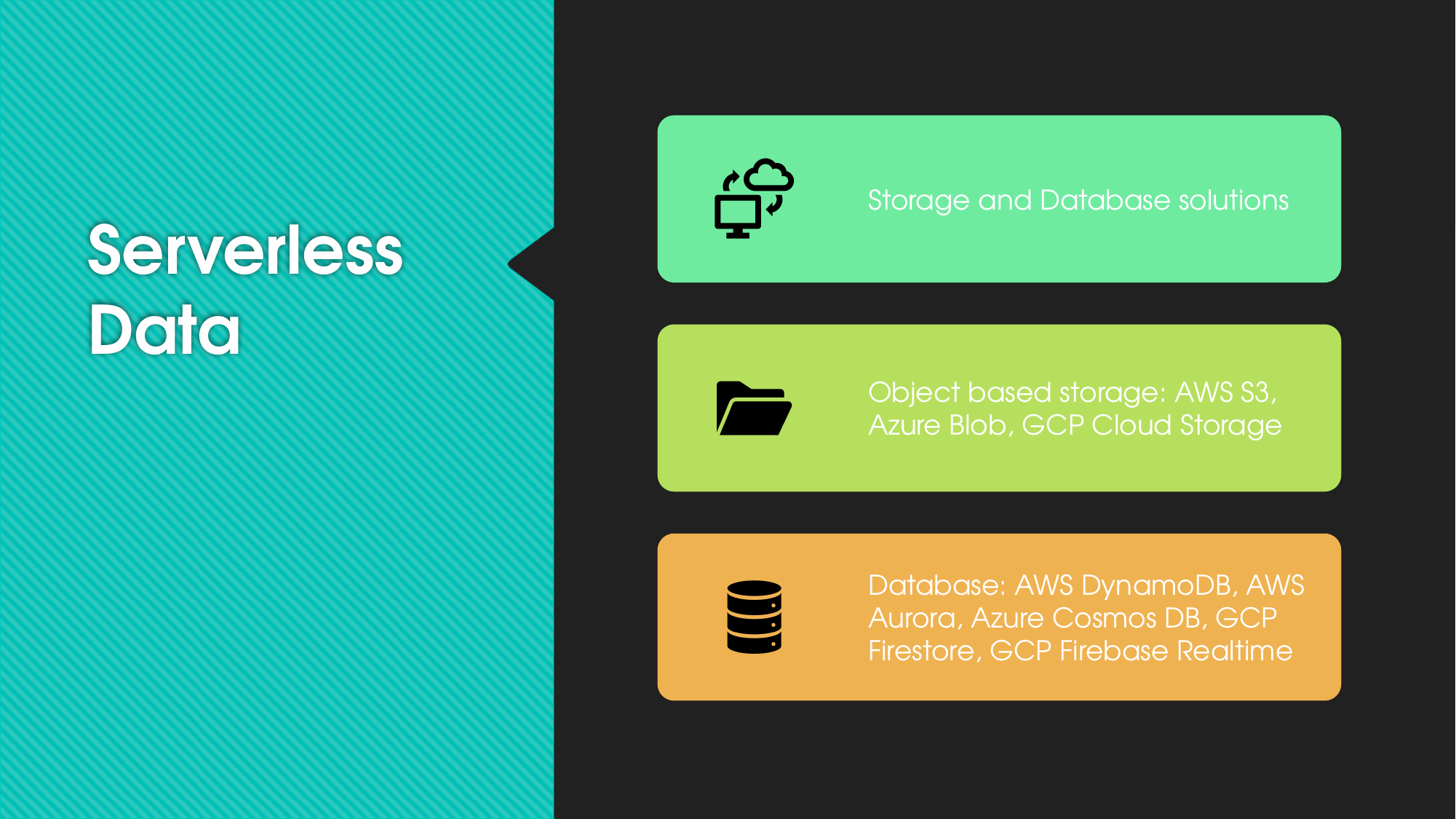

Storage and Database solutions
Object based storage: AWS S3, Azure Blob, GCP Cloud Storage
Database: AWS DynamoDB, AWS Aurora, Azure Cosmos DB, GCP Firestore, GCP Firebase Realtime
# Serverless Data